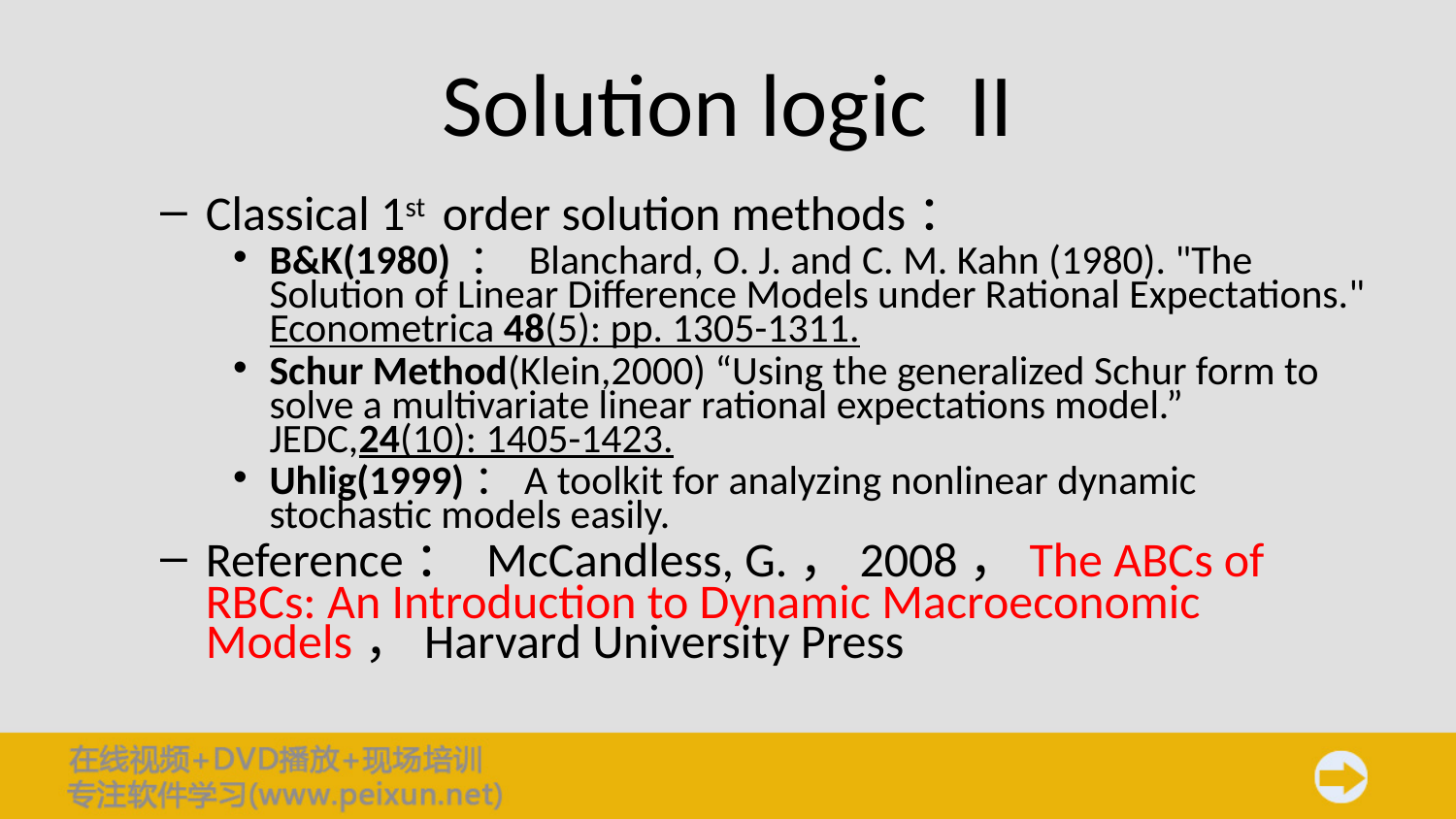

# Solution logic  II
Classical 1st  order solution methods：
B&K(1980) ： Blanchard, O. J. and C. M. Kahn (1980). "The Solution of Linear Difference Models under Rational Expectations." Econometrica 48(5): pp. 1305-1311.
Schur Method(Klein,2000) “Using the generalized Schur form to solve a multivariate linear rational expectations model.” JEDC,24(10): 1405-1423.
Uhlig(1999)：A toolkit for analyzing nonlinear dynamic stochastic models easily.
Reference： McCandless, G.，2008，The ABCs of RBCs: An Introduction to Dynamic Macroeconomic Models，Harvard University Press